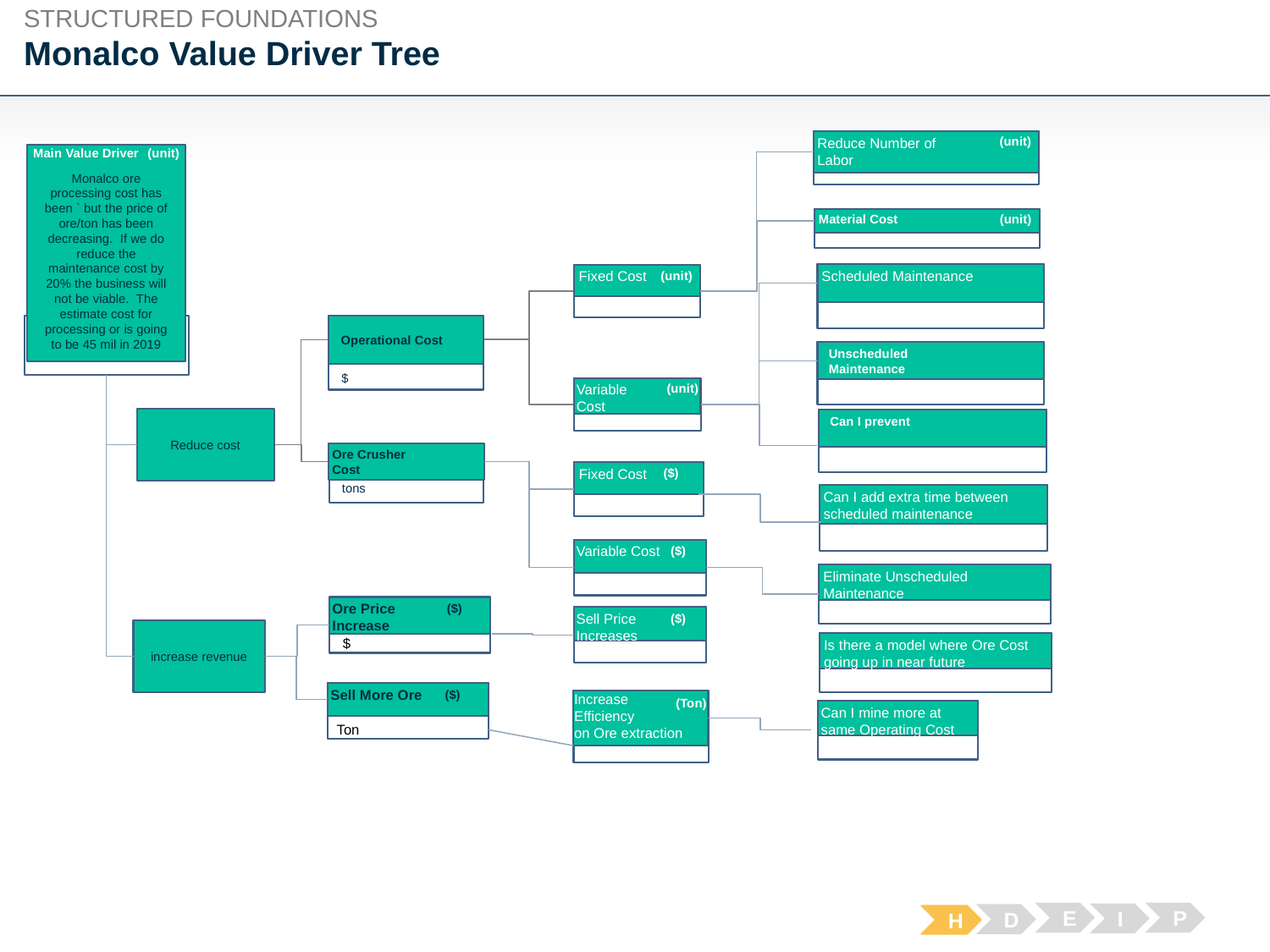

STRUCTURED FOUNDATIONS
# Monalco Value Driver Tree

(unit)
Reduce Number of Labor

Monalco ore processing cost has been ` but the price of ore/ton has been decreasing.  If we do reduce the maintenance cost by 20% the business will not be viable.  The estimate cost for processing or is going to be 45 mil in 2019
Main Value Driver
(unit)

Coal based costs
($)

Material Cost
(unit)

Scheduled Maintenance

Fixed Cost
(unit)
Operational Cost

$
Coal based costs
($)

Unscheduled Maintenance

Variable Cost
(unit)
Reduce cost
($)

Can I prevent

tons
Ore Crusher
Cost
($)

Fixed Cost
($)

Can I add extra time between scheduled maintenance

Variable Cost
($)

Eliminate Unscheduled Maintenance

Ore Price
Increase
($)

Sell Price
Increases
($)
increase revenue
$

Is there a model where Ore Cost going up in near future

Sell More Ore
($)

Increase
Efficiency
on Ore extraction
(Ton)

Can I mine more at same Operating Cost
Ton
E
P
I
D
H